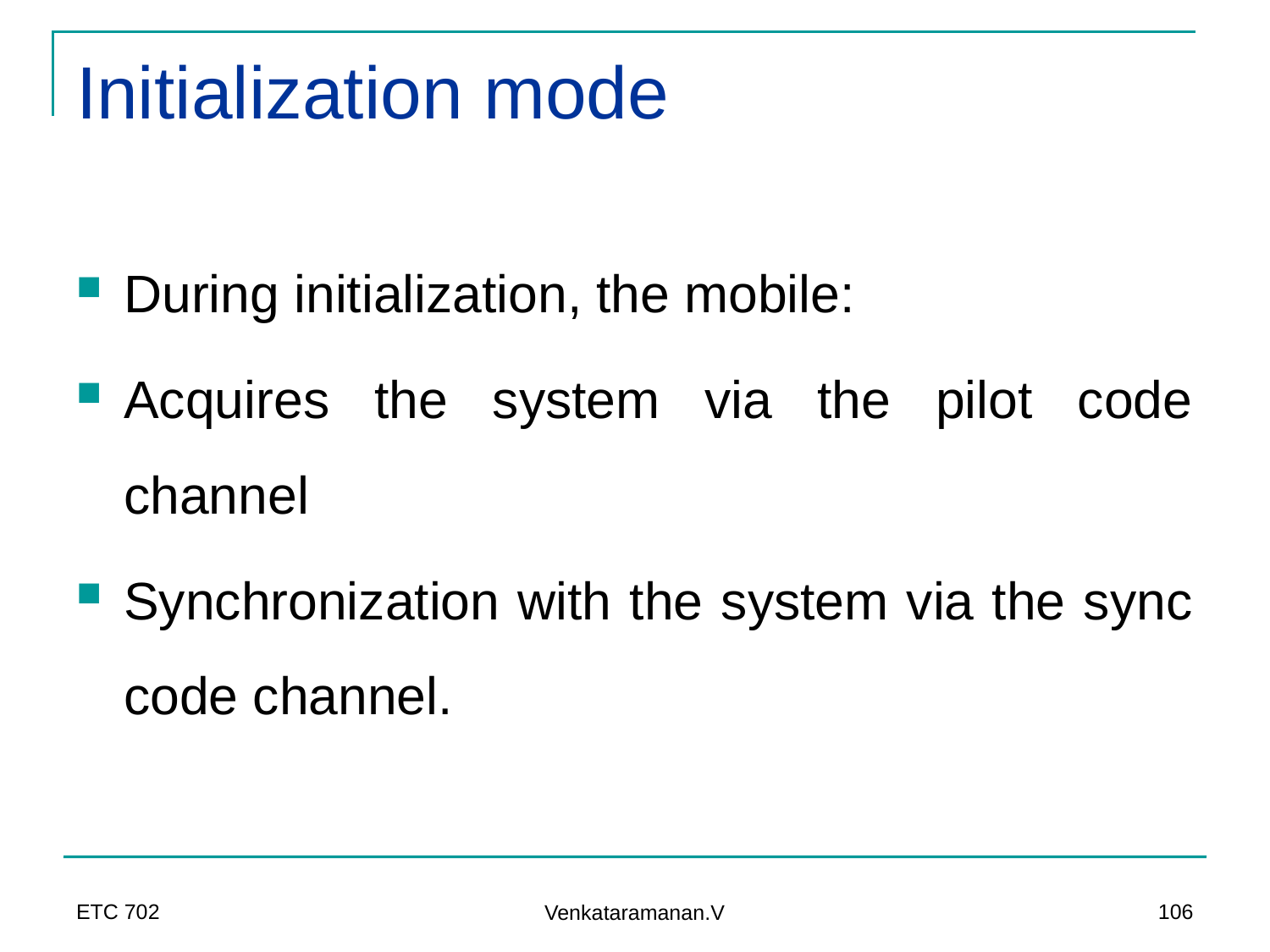

# Initialization mode
During initialization, the mobile:
Acquires the system via the pilot code channel
Synchronization with the system via the sync code channel.
ETC 702
106
Venkataramanan.V